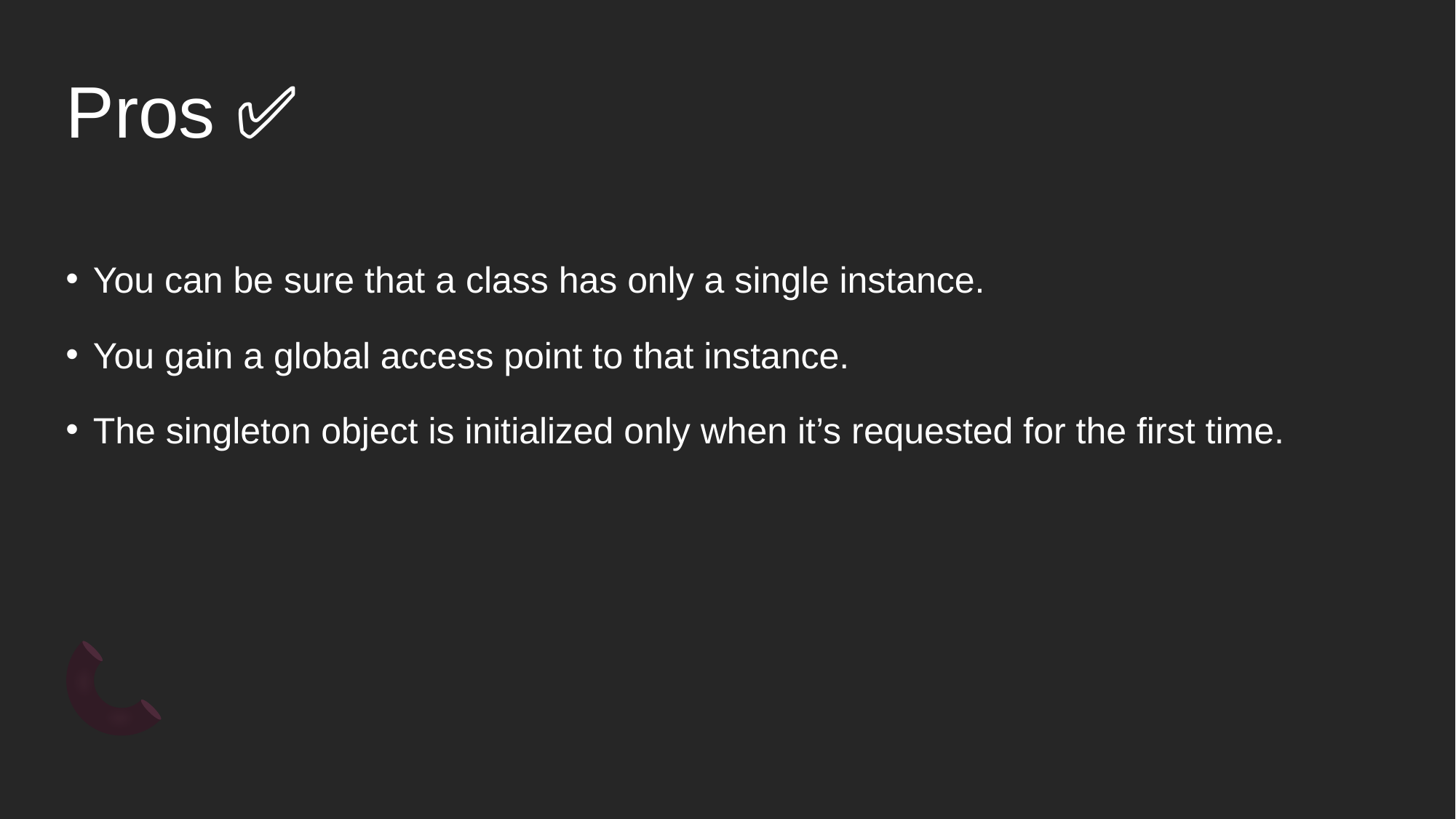

# Pros ✅
You can be sure that a class has only a single instance.
You gain a global access point to that instance.
The singleton object is initialized only when it’s requested for the first time.